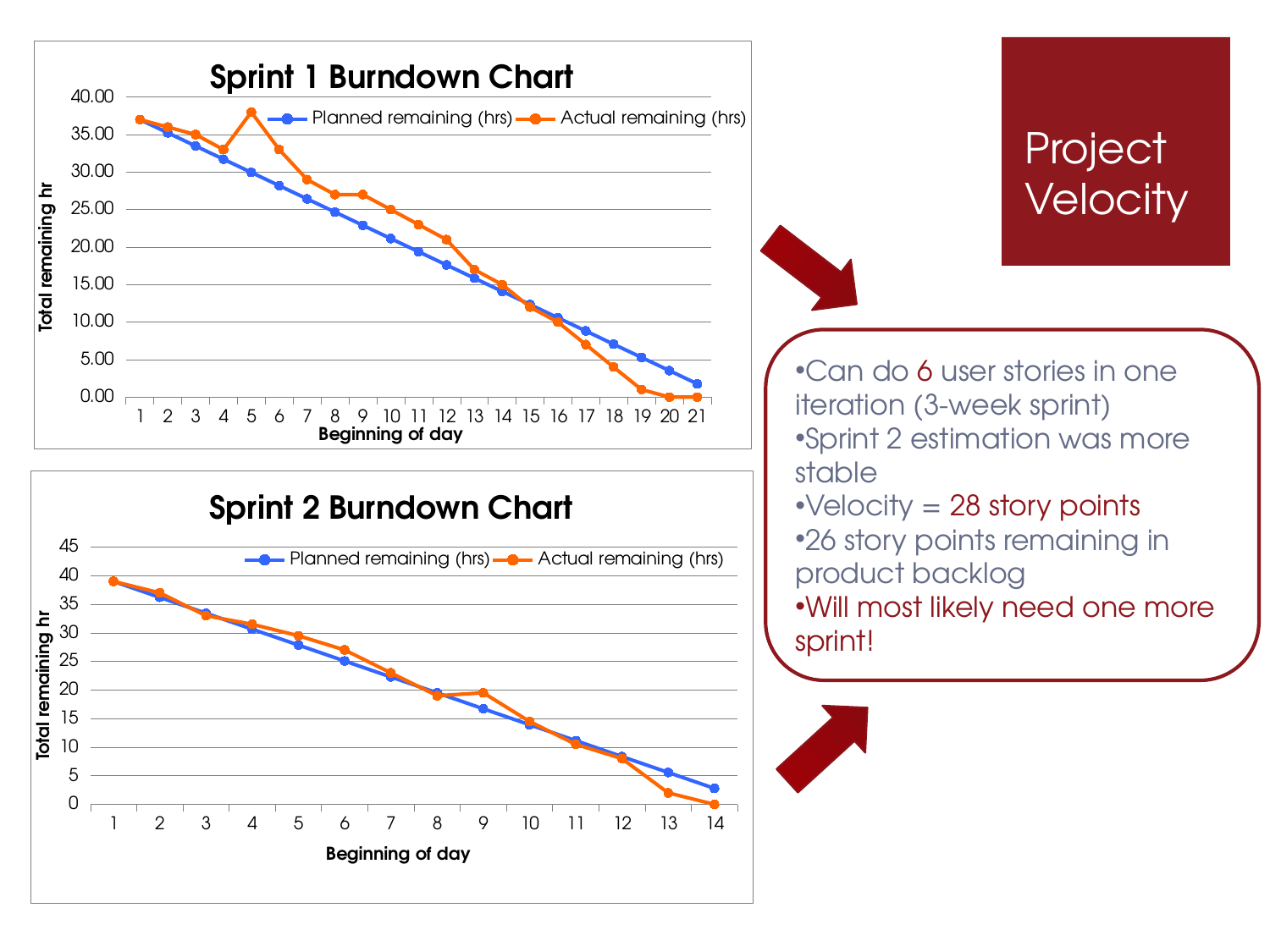

### Chart: Sprint 1 Burndown Chart

| Category | Planned remaining (hrs) | Actual remaining (hrs) |
|---|---|---|
| 1.0 | 37.0 | 37.0 |
| 2.0 | 35.23809523809525 | 36.0 |
| 3.0 | 33.47619047619047 | 35.0 |
| 4.0 | 31.71428571428572 | 33.0 |
| 5.0 | 29.95238095238095 | 38.0 |
| 6.0 | 28.19047619047619 | 33.0 |
| 7.0 | 26.42857142857143 | 29.0 |
| 8.0 | 24.66666666666667 | 27.0 |
| 9.0 | 22.9047619047619 | 27.0 |
| 10.0 | 21.14285714285715 | 25.0 |
| 11.0 | 19.38095238095238 | 23.0 |
| 12.0 | 17.61904761904762 | 21.0 |
| 13.0 | 15.85714285714286 | 17.0 |
| 14.0 | 14.0952380952381 | 15.0 |
| 15.0 | 12.33333333333334 | 12.0 |
| 16.0 | 10.57142857142857 | 10.0 |
| 17.0 | 8.80952380952381 | 7.0 |
| 18.0 | 7.047619047619047 | 4.0 |
| 19.0 | 5.285714285714285 | 1.0 |
| 20.0 | 3.523809523809525 | 0.0 |
| 21.0 | 1.761904761904759 | 0.0 |
# Project
Velocity

Can do 6 user stories in one iteration (3-week sprint)
Sprint 2 estimation was more stable
Velocity = 28 story points
26 story points remaining in product backlog
Will most likely need one more sprint!

### Chart: Sprint 2 Burndown Chart

| Category | Planned remaining (hrs) | Actual remaining (hrs) |
|---|---|---|
| 1.0 | 39.0 | 39.0 |
| 2.0 | 36.21428571428572 | 37.0 |
| 3.0 | 33.42857142857143 | 33.0 |
| 4.0 | 30.64285714285715 | 31.5 |
| 5.0 | 27.85714285714285 | 29.5 |
| 6.0 | 25.07142857142857 | 27.0 |
| 7.0 | 22.28571428571428 | 23.0 |
| 8.0 | 19.5 | 19.0 |
| 9.0 | 16.71428571428572 | 19.5 |
| 10.0 | 13.92857142857143 | 14.5 |
| 11.0 | 11.14285714285714 | 10.5 |
| 12.0 | 8.35714285714286 | 8.0 |
| 13.0 | 5.57142857142857 | 2.0 |
| 14.0 | 2.785714285714285 | 0.0 |